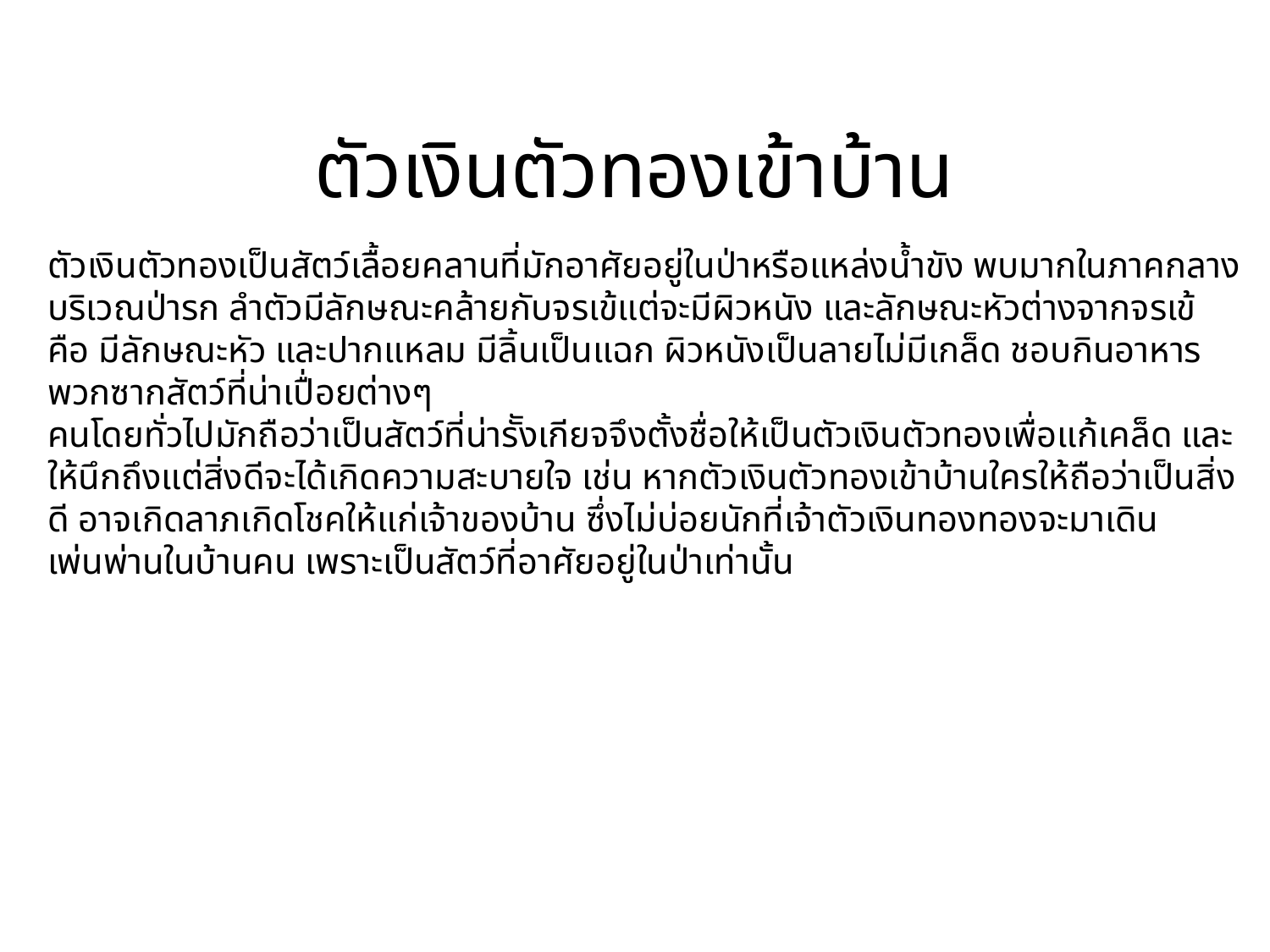

# ตัวเงินตัวทองเข้าบ้าน
ตัวเงินตัวทองเป็นสัตว์เลื้อยคลานที่มักอาศัยอยู่ในป่าหรือแหล่งน้ำขัง พบมากในภาคกลางบริเวณป่ารก ลำตัวมีลักษณะคล้ายกับจรเข้แต่จะมีผิวหนัง และลักษณะหัวต่างจากจรเข้ คือ มีลักษณะหัว และปากแหลม มีลิ้นเป็นแฉก ผิวหนังเป็นลายไม่มีเกล็ด ชอบกินอาหารพวกซากสัตว์ที่น่าเปื่อยต่างๆ
คนโดยทั่วไปมักถือว่าเป็นสัตว์ที่น่ารัังเกียจจึงตั้งชื่อให้เป็นตัวเงินตัวทองเพื่อแก้เคล็ด และให้นึกถึงแต่สิ่งดีจะได้เกิดความสะบายใจ เช่น หากตัวเงินตัวทองเข้าบ้านใครให้ถือว่าเป็นสิ่งดี อาจเกิดลาภเกิดโชคให้แก่เจ้าของบ้าน ซึ่งไม่บ่อยนักที่เจ้าตัวเงินทองทองจะมาเดินเพ่นพ่านในบ้านคน เพราะเป็นสัตว์ที่อาศัยอยู่ในป่าเท่านั้น